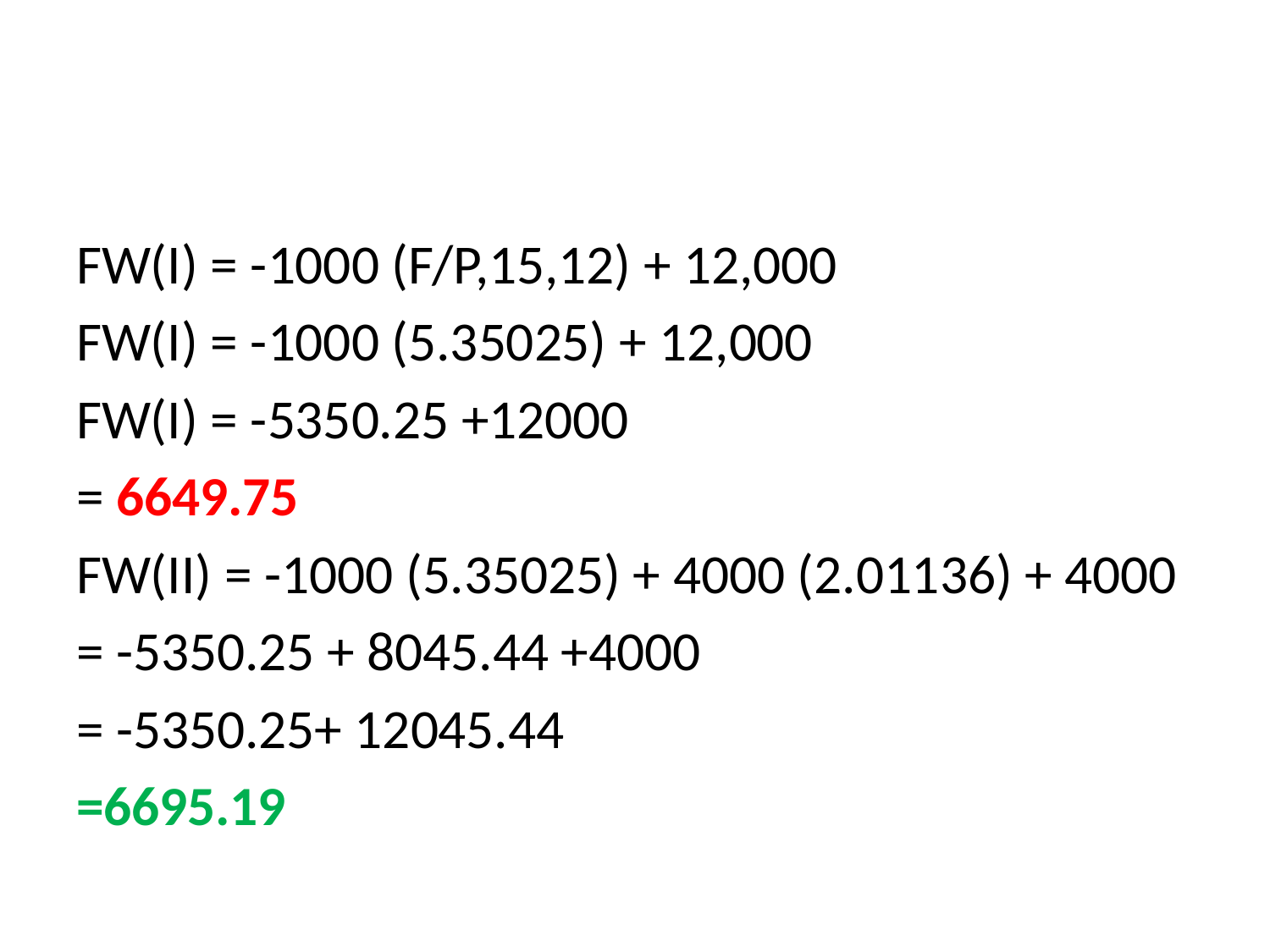

#
FW(I) = -1000 (F/P,15,12) + 12,000
FW(I) = -1000 (5.35025) + 12,000
FW(I) = -5350.25 +12000
= 6649.75
FW(II) = -1000 (5.35025) + 4000 (2.01136) + 4000
= -5350.25 + 8045.44 +4000
= -5350.25+ 12045.44
=6695.19